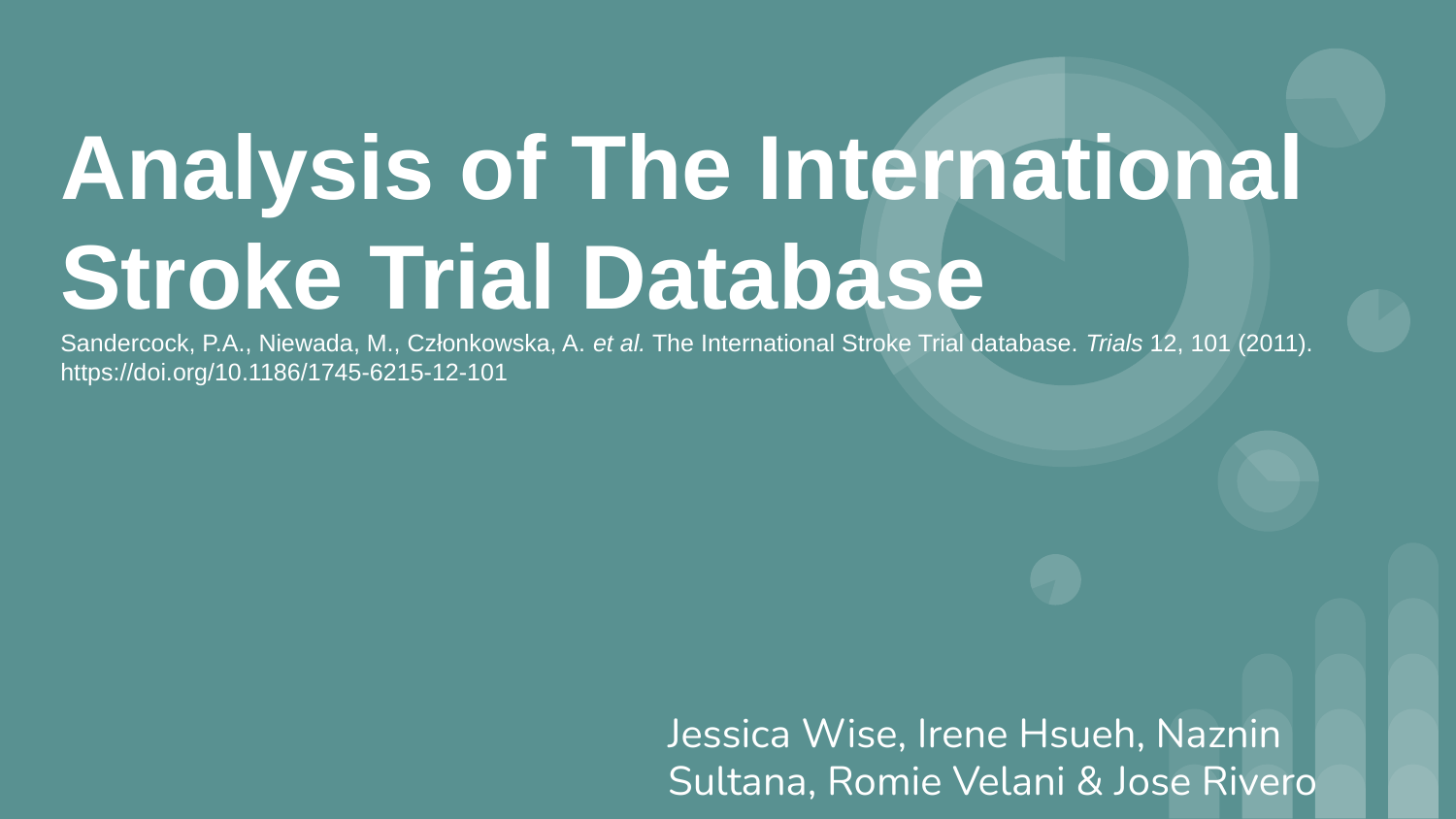

# Analysis of The International Stroke Trial Database
Sandercock, P.A., Niewada, M., Członkowska, A. et al. The International Stroke Trial database. Trials 12, 101 (2011). https://doi.org/10.1186/1745-6215-12-101
Jessica Wise, Irene Hsueh, Naznin Sultana, Romie Velani & Jose Rivero